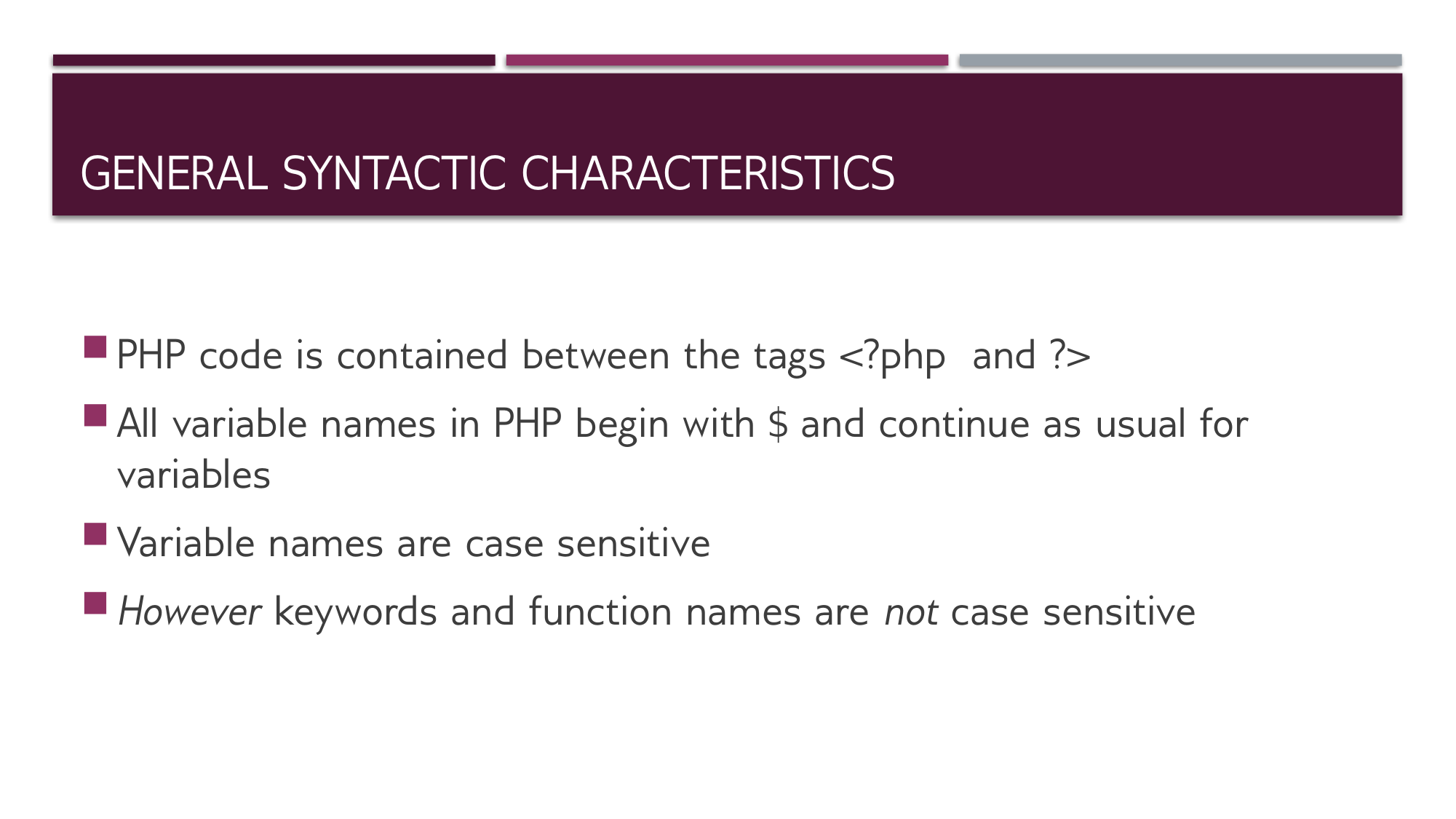

# General Syntactic Characteristics
PHP code is contained between the tags <?php  and ?>
All variable names in PHP begin with $ and continue as usual for variables
Variable names are case sensitive
However keywords and function names are not case sensitive